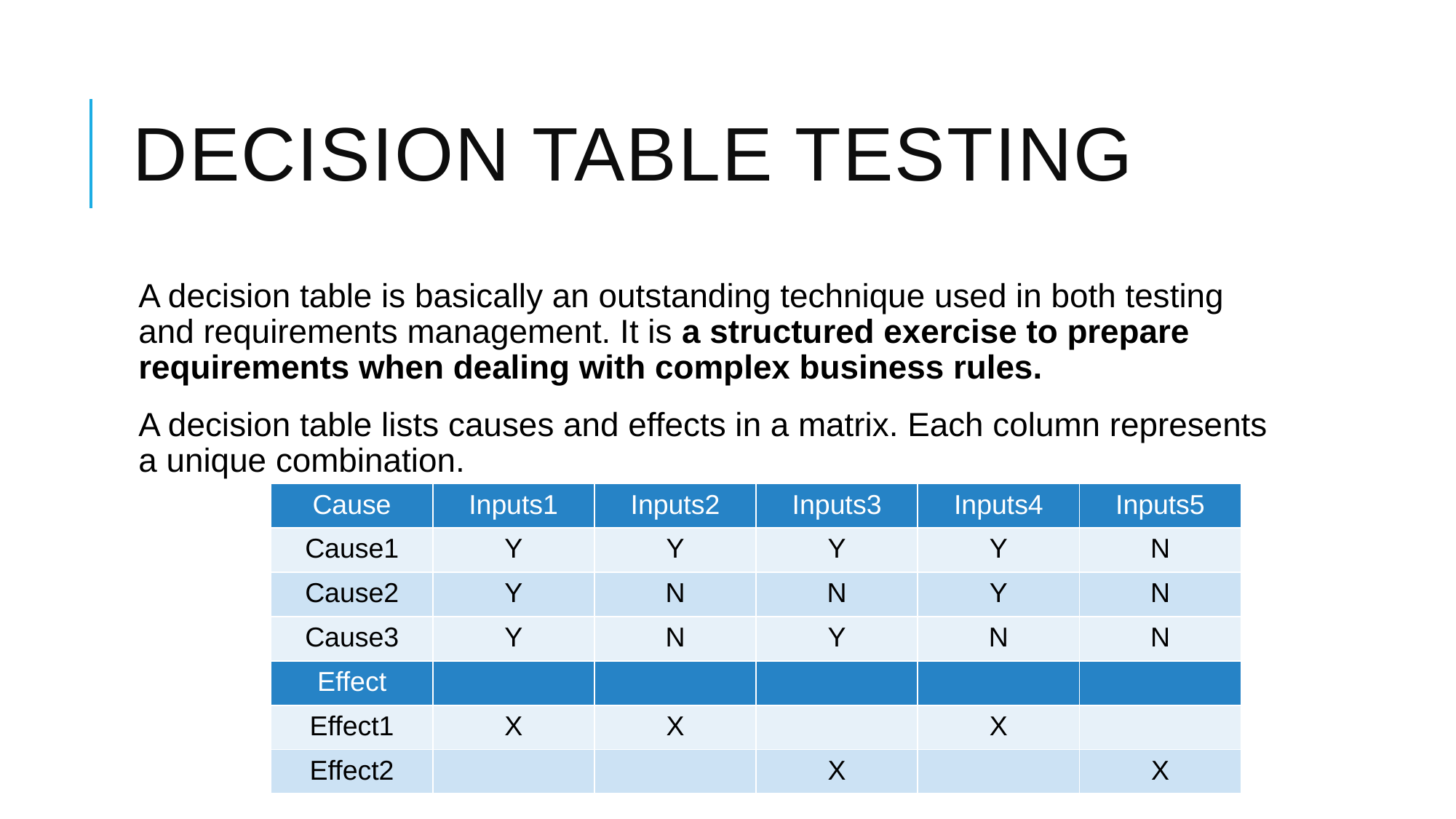

# Decision Table testing
A decision table is basically an outstanding technique used in both testing and requirements management. It is a structured exercise to prepare requirements when dealing with complex business rules.
A decision table lists causes and effects in a matrix. Each column represents a unique combination.
| Cause | Inputs1 | Inputs2 | Inputs3 | Inputs4 | Inputs5 |
| --- | --- | --- | --- | --- | --- |
| Cause1 | Y | Y | Y | Y | N |
| Cause2 | Y | N | N | Y | N |
| Cause3 | Y | N | Y | N | N |
| Effect |  |  |  |  |  |
| Effect1 | X | X |  | X |  |
| Effect2 |  |  | X |  | X |